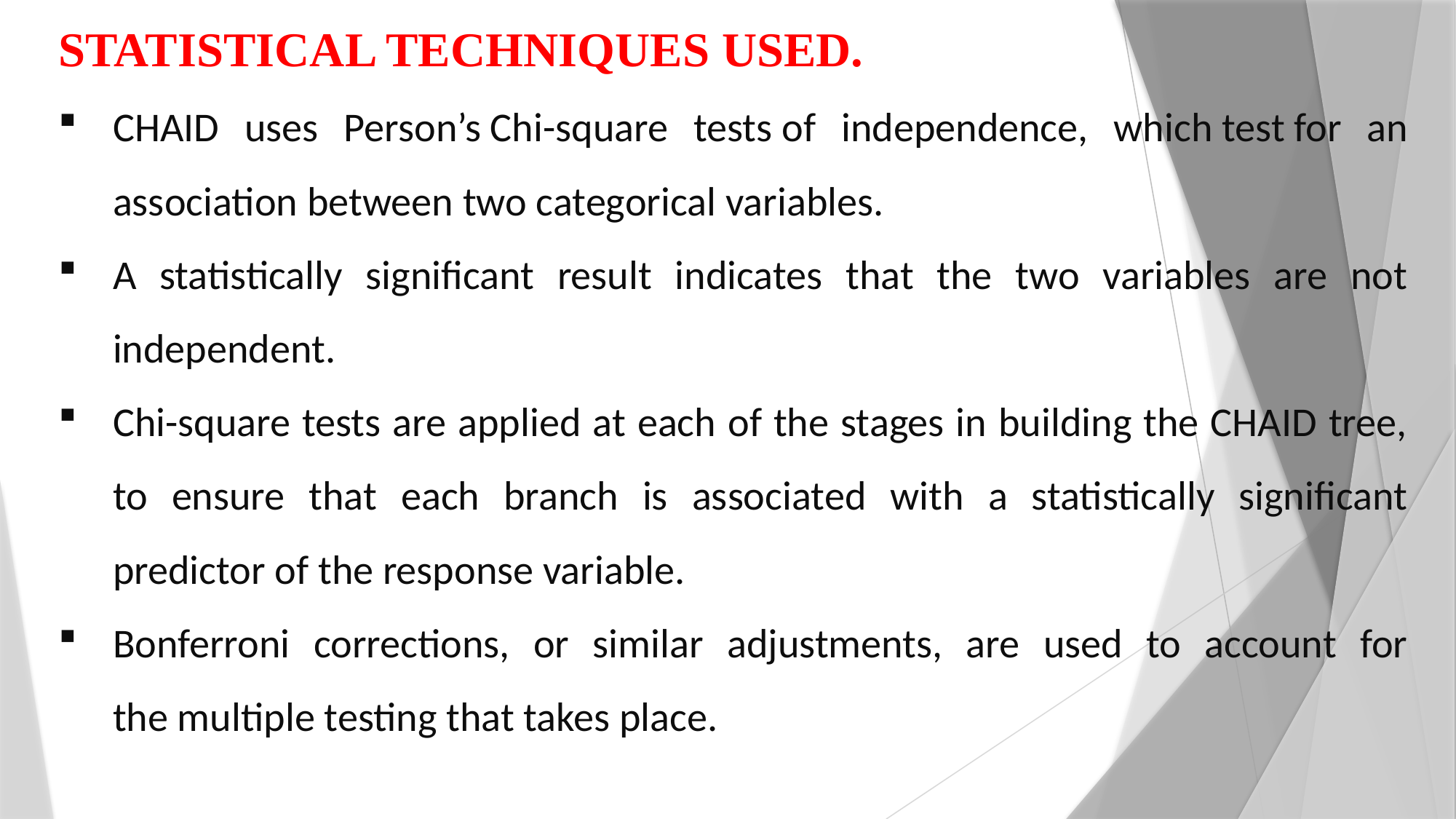

STATISTICAL TECHNIQUES USED.
CHAID uses Person’s Chi-square tests of independence, which test for an association between two categorical variables.
A statistically significant result indicates that the two variables are not independent.
Chi-square tests are applied at each of the stages in building the CHAID tree, to ensure that each branch is associated with a statistically significant predictor of the response variable.
Bonferroni corrections, or similar adjustments, are used to account for the multiple testing that takes place.